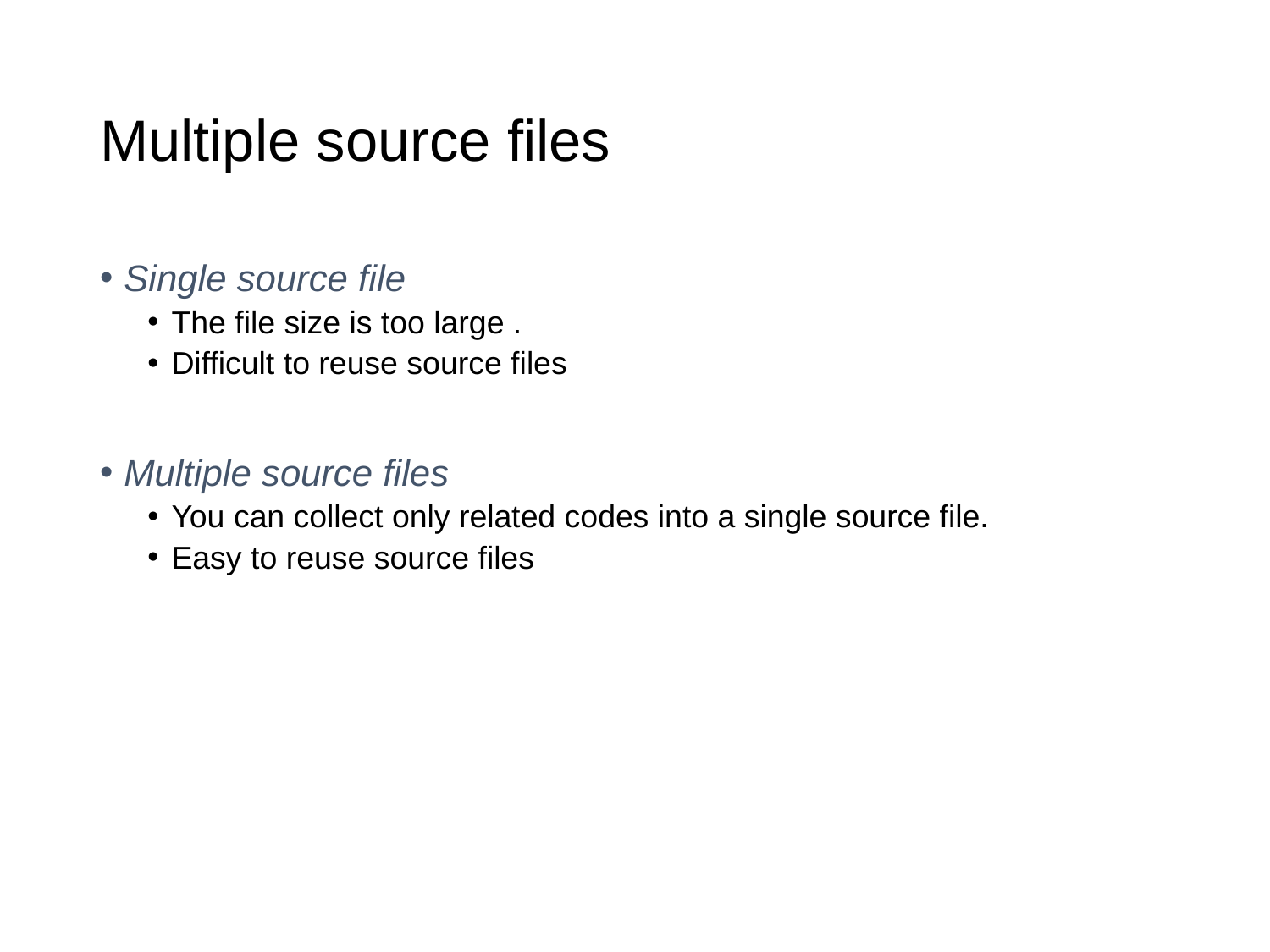

# Multiple source files
Single source file
The file size is too large .
Difficult to reuse source files

Multiple source files
You can collect only related codes into a single source file.
Easy to reuse source files